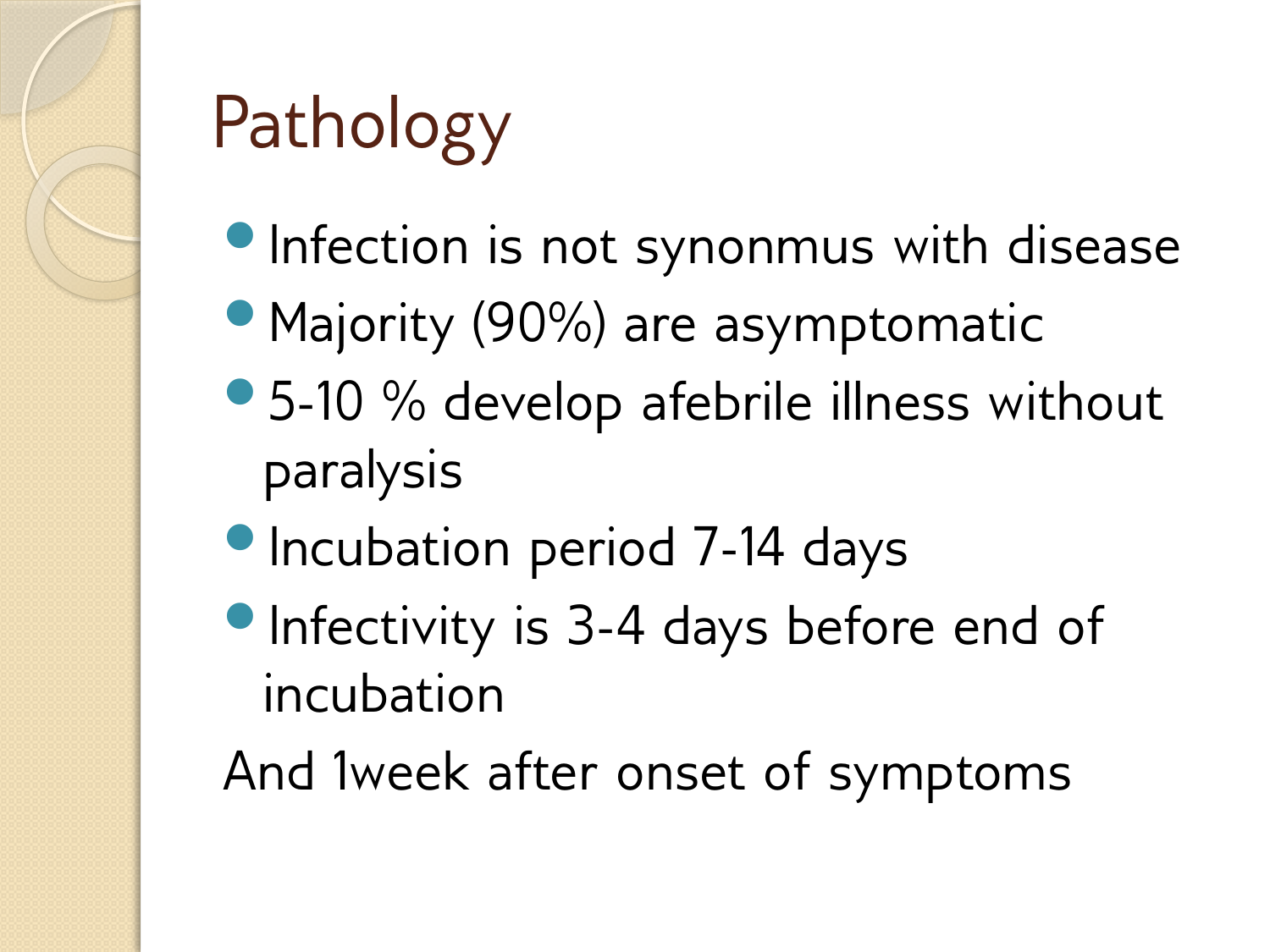

# Pathology
Infection is not synonmus with disease
Majority (90%) are asymptomatic
5-10 % develop afebrile illness without paralysis
Incubation period 7-14 days
Infectivity is 3-4 days before end of incubation
And 1week after onset of symptoms